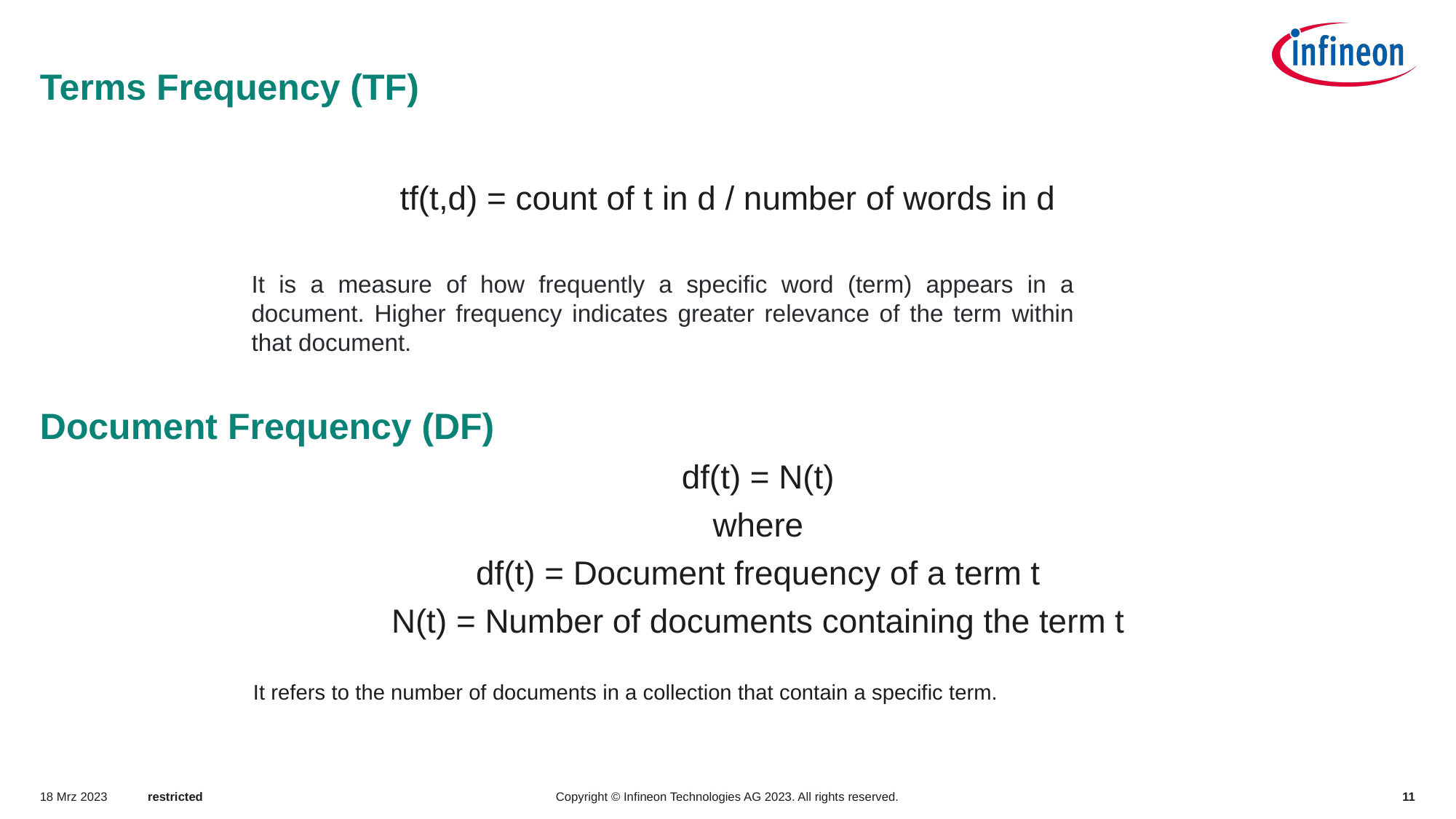

# Terms Frequency (TF)
tf(t,d) = count of t in d / number of words in d
It is a measure of how frequently a specific word (term) appears in a document. Higher frequency indicates greater relevance of the term within that document.
Document Frequency (DF)
df(t) = N(t)
where
df(t) = Document frequency of a term t
N(t) = Number of documents containing the term t
It refers to the number of documents in a collection that contain a specific term.